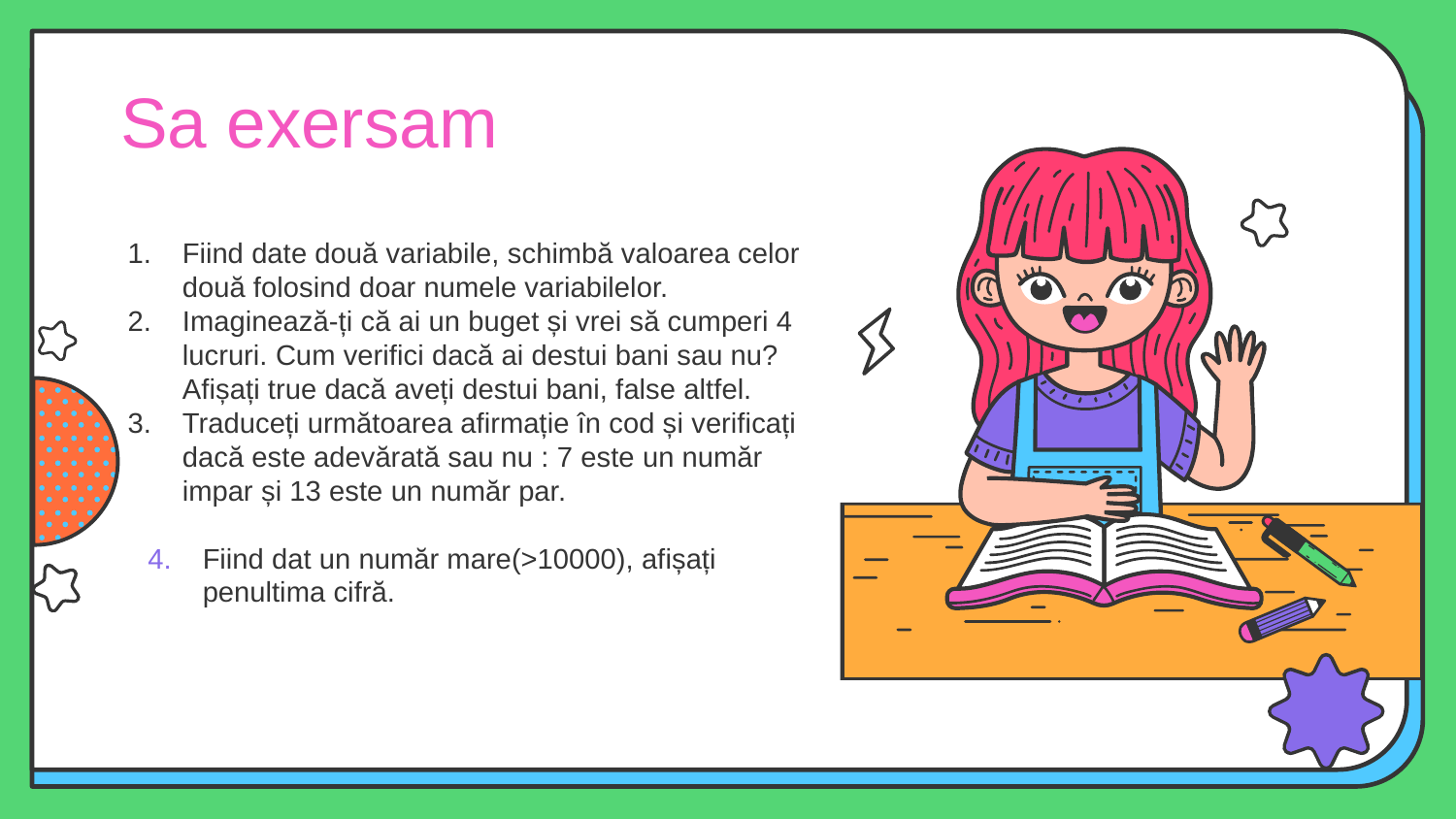

# Sa exersam

Fiind date două variabile, schimbă valoarea celor două folosind doar numele variabilelor.
Imaginează-ți că ai un buget și vrei să cumperi 4 lucruri. Cum verifici dacă ai destui bani sau nu? Afișați true dacă aveți destui bani, false altfel.
Traduceți următoarea afirmație în cod și verificați dacă este adevărată sau nu : 7 este un număr impar și 13 este un număr par.

Fiind dat un număr mare(>10000), afișați penultima cifră.